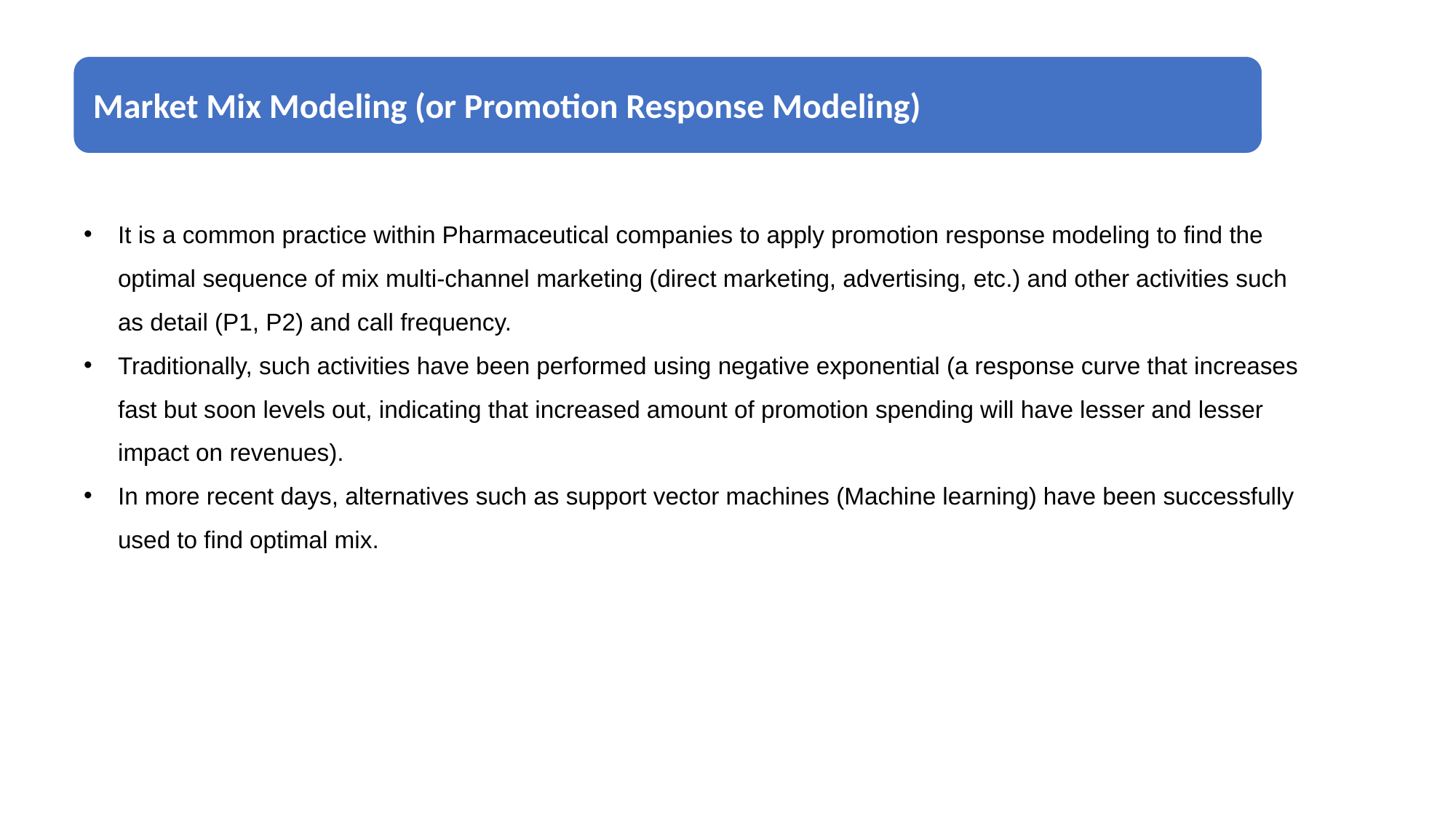

Market Mix Modeling (or Promotion Response Modeling)

It is a common practice within Pharmaceutical companies to apply promotion response modeling to find the optimal sequence of mix multi-channel marketing (direct marketing, advertising, etc.) and other activities such as detail (P1, P2) and call frequency.
Traditionally, such activities have been performed using negative exponential (a response curve that increases fast but soon levels out, indicating that increased amount of promotion spending will have lesser and lesser impact on revenues).
In more recent days, alternatives such as support vector machines (Machine learning) have been successfully used to find optimal mix.